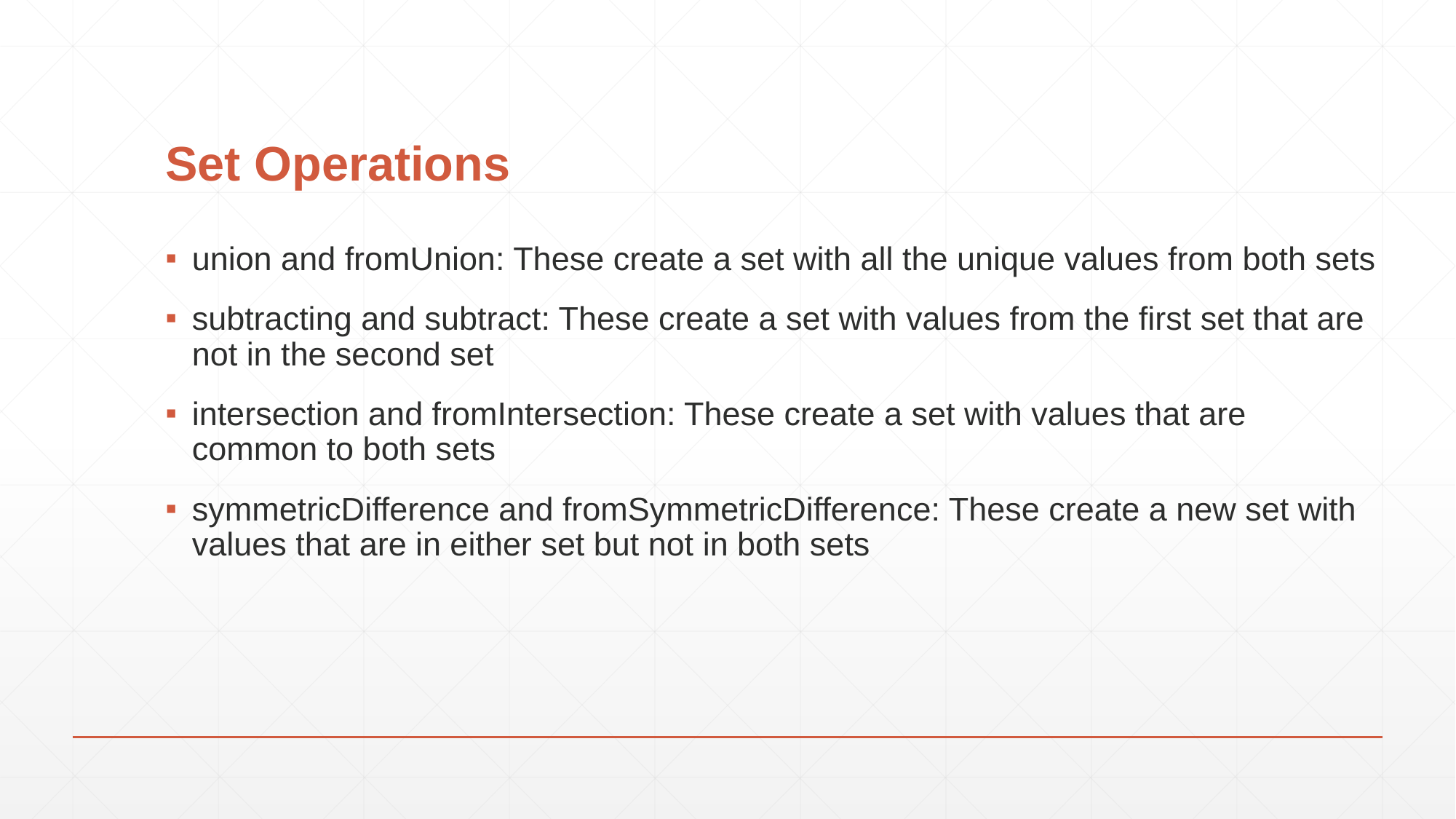

# Set Operations
union and fromUnion: These create a set with all the unique values from both sets
subtracting and subtract: These create a set with values from the first set that are not in the second set
intersection and fromIntersection: These create a set with values that are common to both sets
symmetricDifference and fromSymmetricDifference: These create a new set with values that are in either set but not in both sets